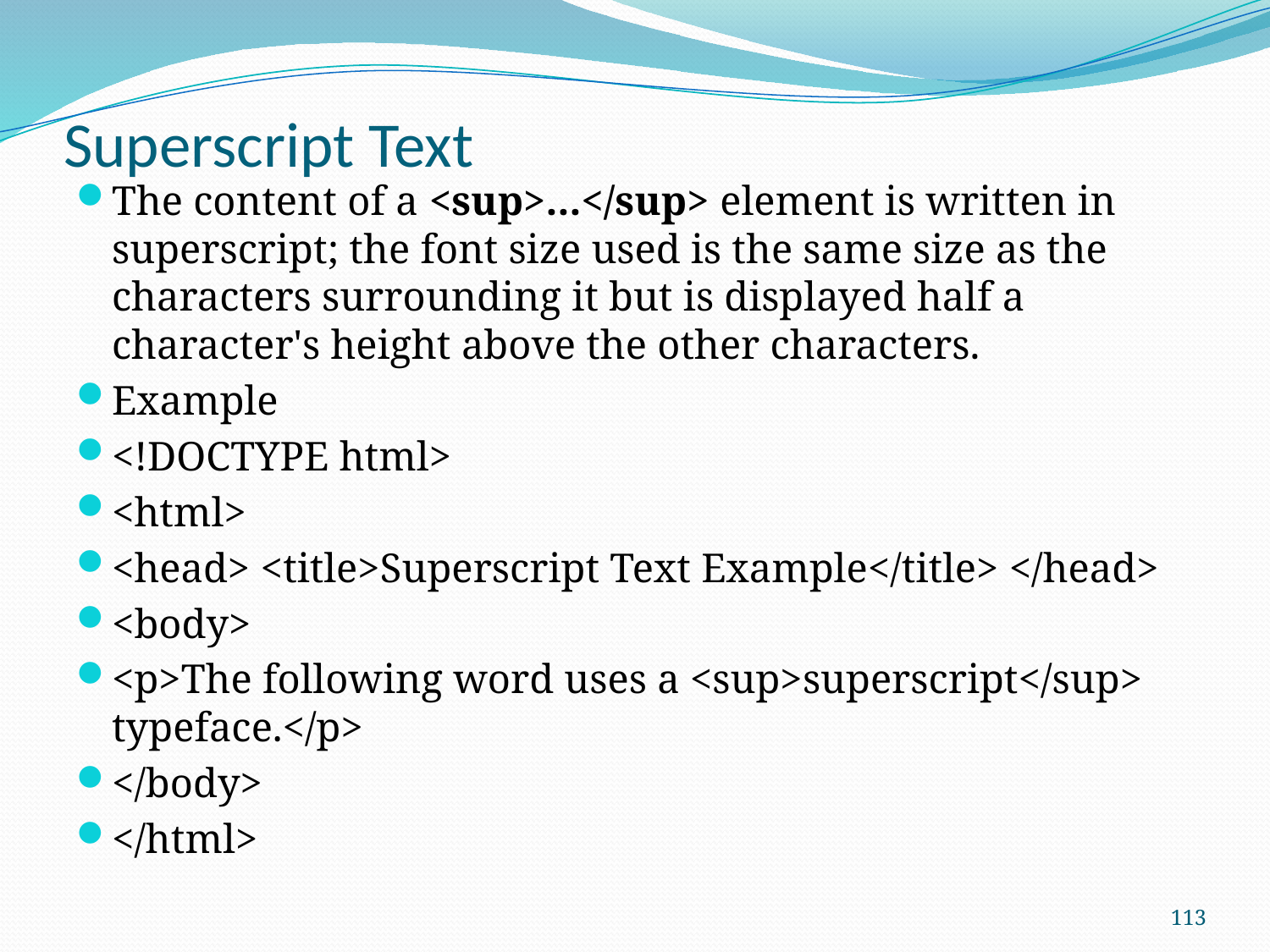

# Superscript Text
The content of a <sup>...</sup> element is written in superscript; the font size used is the same size as the characters surrounding it but is displayed half a character's height above the other characters.
Example
<!DOCTYPE html>
<html>
<head> <title>Superscript Text Example</title> </head>
<body>
<p>The following word uses a <sup>superscript</sup> typeface.</p>
</body>
</html>
113